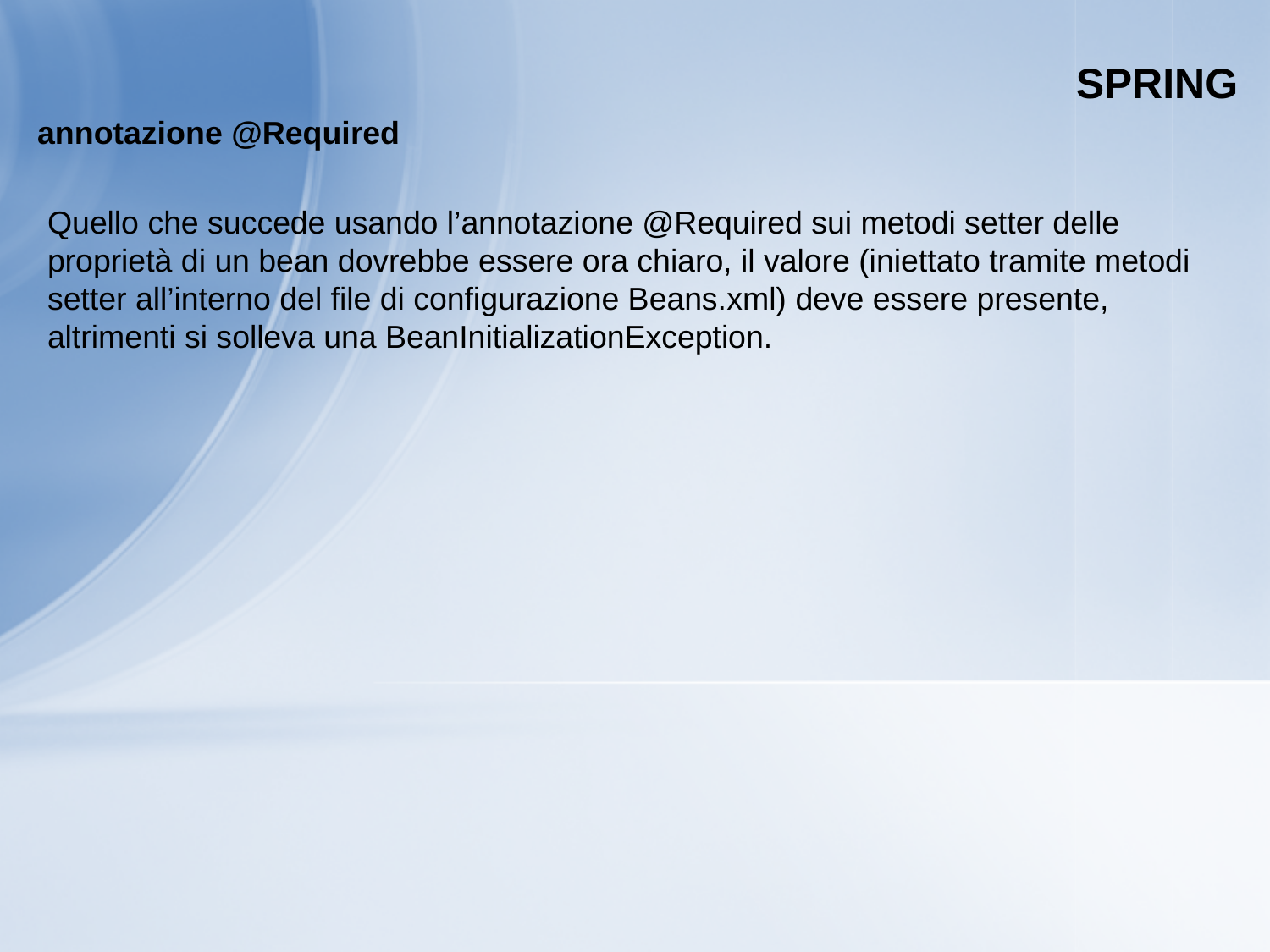

SPRING
annotazione @Required

Quello che succede usando l’annotazione @Required sui metodi setter delle proprietà di un bean dovrebbe essere ora chiaro, il valore (iniettato tramite metodi setter all’interno del file di configurazione Beans.xml) deve essere presente, altrimenti si solleva una BeanInitializationException.